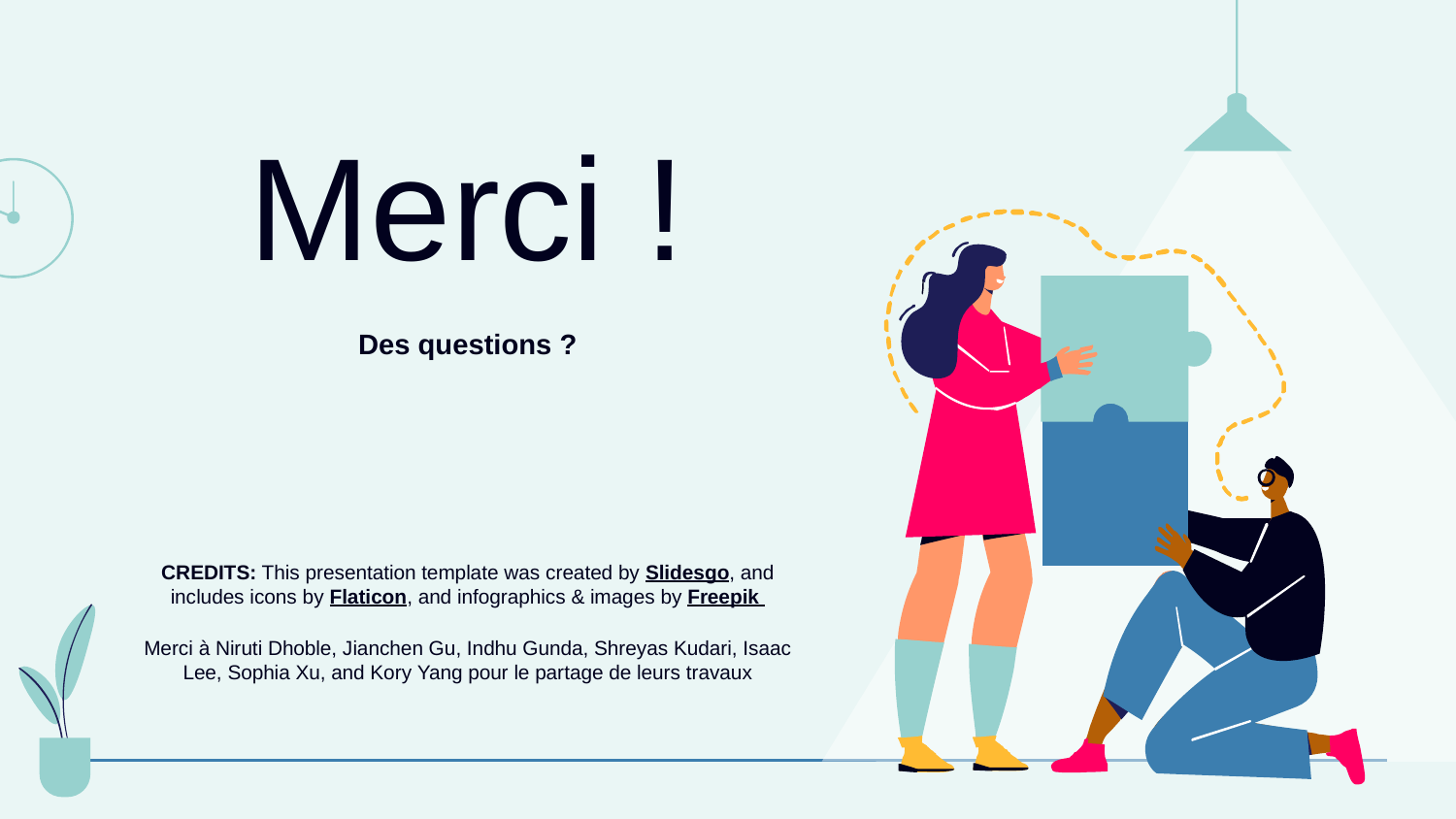

# Merci !
Des questions ?

Merci à Niruti Dhoble, Jianchen Gu, Indhu Gunda, Shreyas Kudari, Isaac Lee, Sophia Xu, and Kory Yang pour le partage de leurs travaux